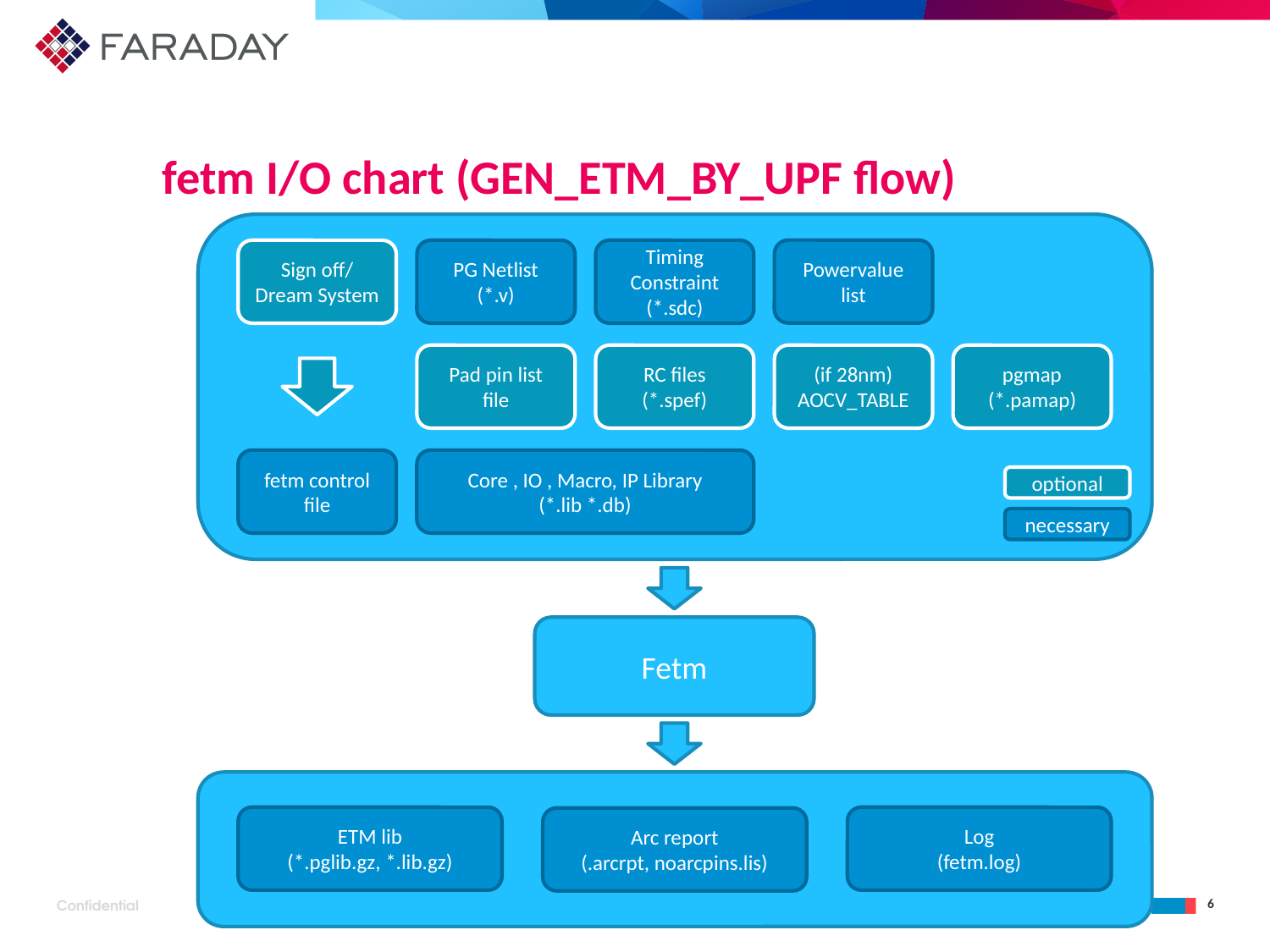

# fetm I/O chart (GEN_ETM_BY_UPF flow)

Powervalue list
Timing Constraint
(*.sdc)
Sign off/ Dream System
PG Netlist
(*.v)
Pad pin list file
RC files
(*.spef)
(if 28nm)
AOCV_TABLE
pgmap
(*.pamap)

fetm control file
Core , IO , Macro, IP Library
(*.lib *.db)
optional
necessary

Fetm

Log
(fetm.log)
ETM lib
(*.pglib.gz, *.lib.gz)
Arc report
(.arcrpt, noarcpins.lis)